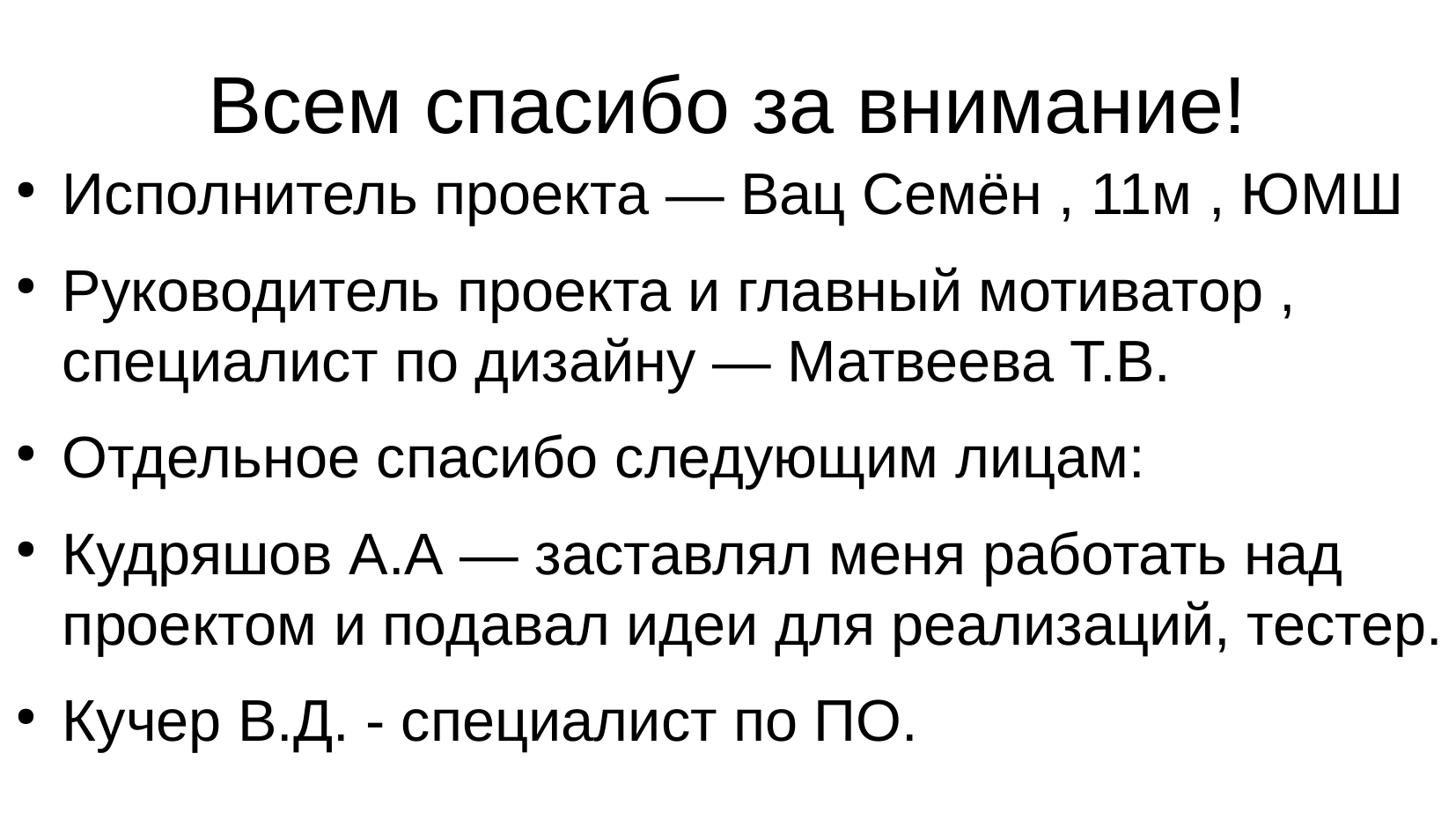

Всем спасибо за внимание!
Исполнитель проекта — Вац Семён , 11м , ЮМШ
Руководитель проекта и главный мотиватор , специалист по дизайну — Матвеева Т.В.
Отдельное спасибо следующим лицам:
Кудряшов А.А — заставлял меня работать над проектом и подавал идеи для реализаций, тестер.
Кучер В.Д. - специалист по ПО.